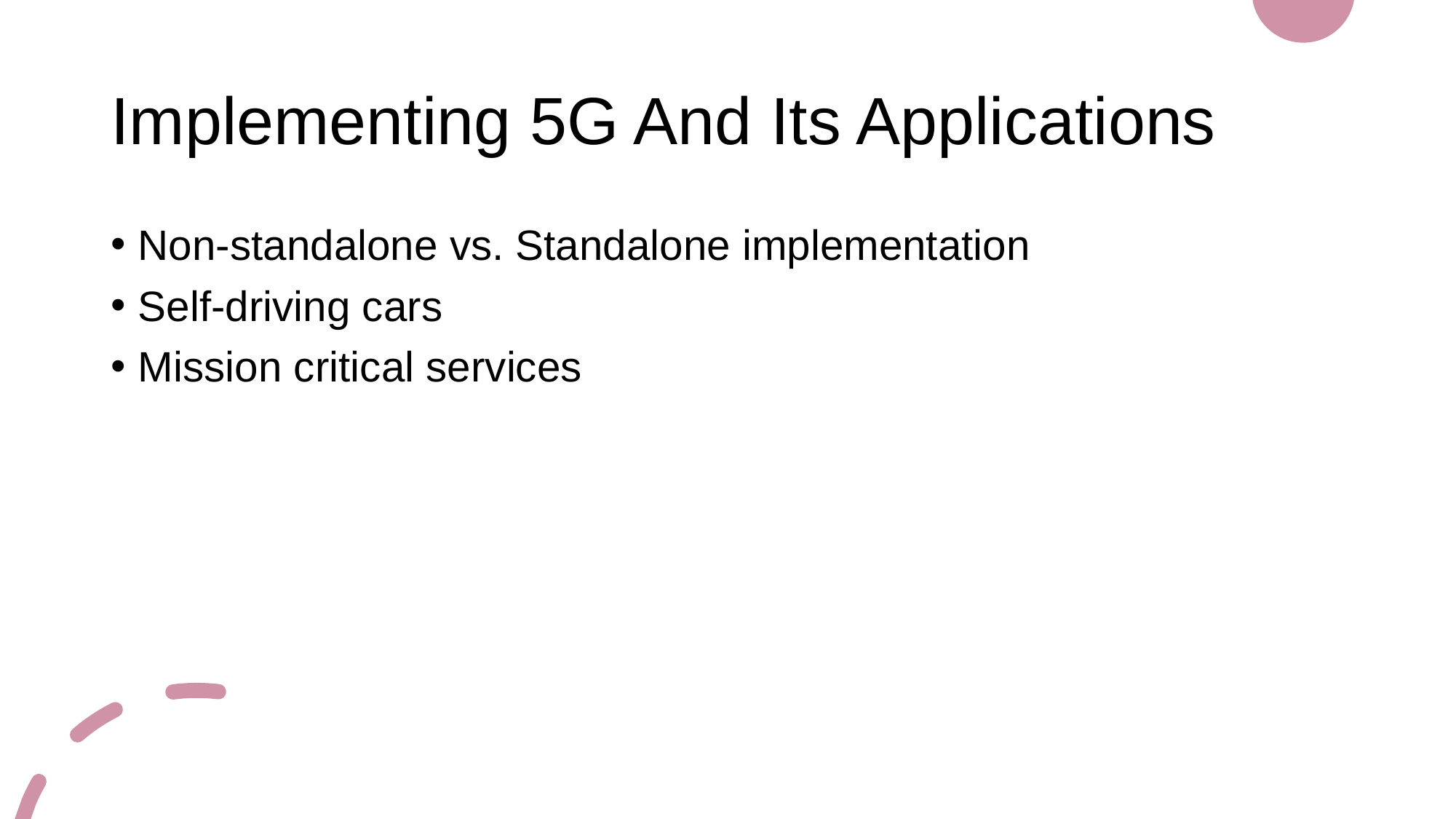

# Implementing 5G And Its Applications
Non-standalone vs. Standalone implementation
Self-driving cars
Mission critical services